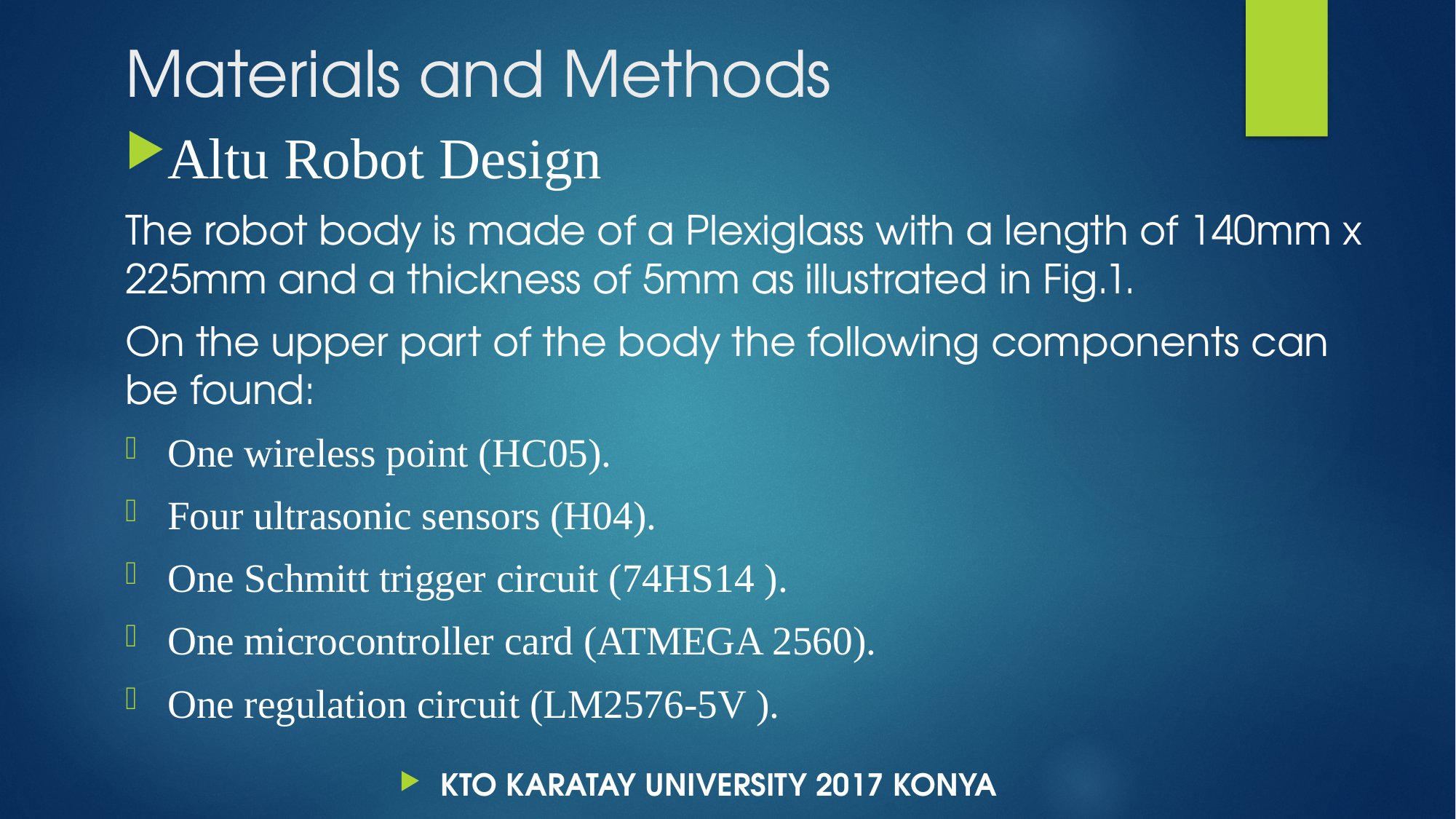

# Materials and Methods
Altu Robot Design
The robot body is made of a Plexiglass with a length of 140mm x 225mm and a thickness of 5mm as illustrated in Fig.1.
On the upper part of the body the following components can be found:
One wireless point (HC05).
Four ultrasonic sensors (H04).
One Schmitt trigger circuit (74HS14 ).
One microcontroller card (ATMEGA 2560).
One regulation circuit (LM2576-5V ).
KTO KARATAY UNIVERSITY 2017 KONYA